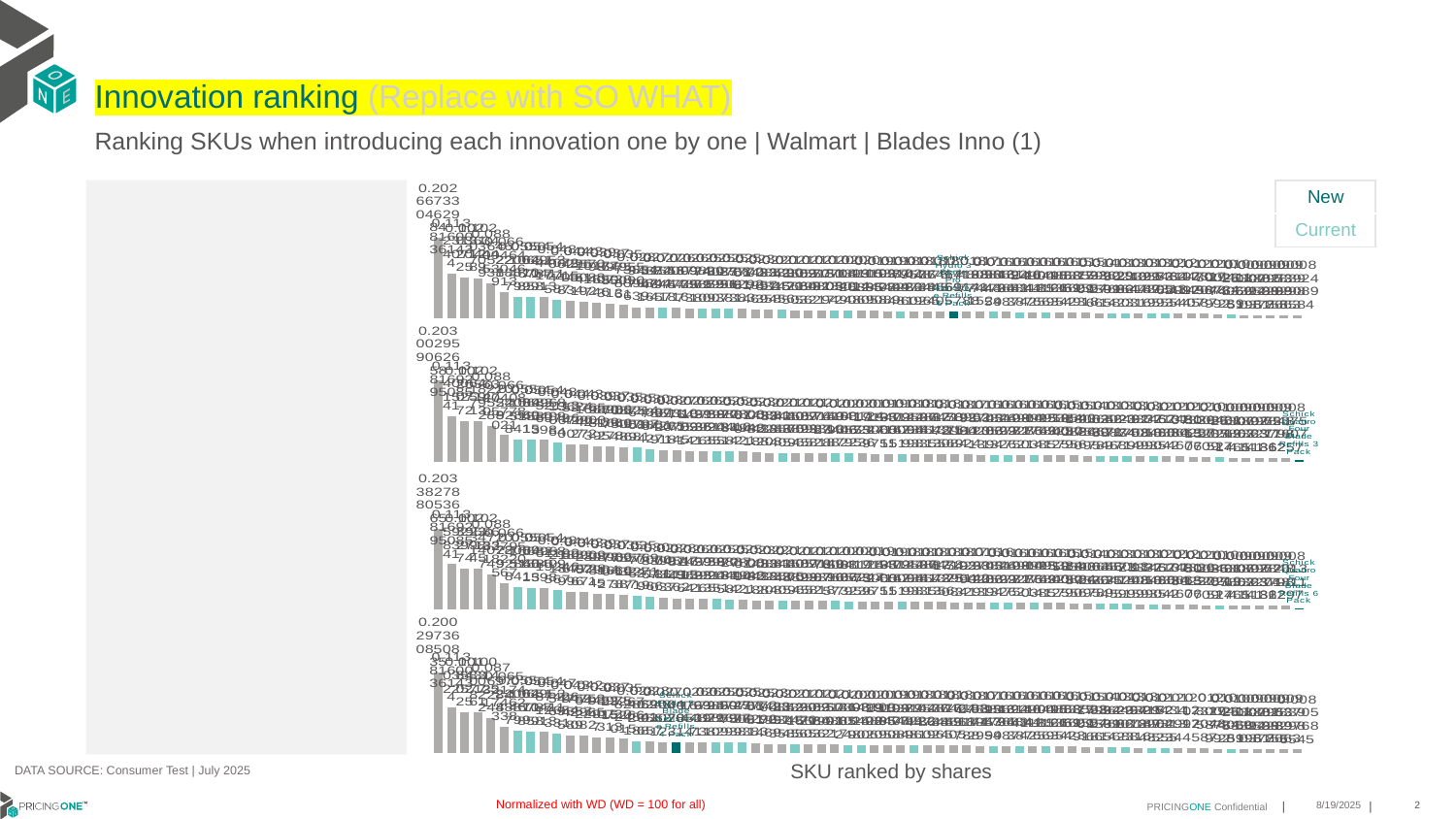

# Innovation ranking (Replace with SO WHAT)
Ranking SKUs when introducing each innovation one by one | Walmart | Blades Inno (1)

| New |
| --- |
| Current |

### Chart

| Category | Schick Hydro 3 Blade Pro Sensitive Refills 6 Pack |
|---|---|
| Harry's Men Five Blade Refills 4 Pack | 0.2026673304629841 |
| None Razors | 0.11381600361434044 |
| Gillette Fusion 5 Blade Refills 4 Pack | 0.10223131407122465 |
| Gillette Mach 3 Blade Refills 4 Pack | 0.10203634204448891 |
| Gillette Fusion 5 Proglide Blade Refills 4 Pack | 0.08803646705229305 |
| Harry's Men Five Blade Refills 8 Pack | 0.06609464530469132 |
| Equate 2 Blade Disposable Razors 12 Pack | 0.05522062888107987 |
| Equate 2 Blade Disposable Razors 5 Pack | 0.054106514678785786 |
| Bic Men Sensitive Single Blade Disposable Razors 12 Pack | 0.05404953714119129 |
| Equate Easy Fit 5 Blade Refills 4 Pack | 0.048440721771558656 |
| Dollar Shave Club 6 Blades Blade Refills 4 Pack | 0.04406296444618337 |
| Van Der Hagen Men Double Edge Blade Refills 10 Pack | 0.043455700508819244 |
| Gillette Fusion 5 Proglide Blade Refills 8 Pack | 0.03910177416507455 |
| Harry's 5 Blade 1 Handle + 2 Cartridges | 0.03798975407203131 |
| Gillette Mach 3 Blade Refills 8 Pack | 0.03564955350906096 |
| Harry's Men Five Blade Refills 12 Pack | 0.028738548096763857 |
| Gillette Fusion 5 Blade Refills 12 Pack | 0.027946847684416472 |
| Schick Hydro 5 Blade Sensitive Refills 6 Pack | 0.027315534645741817 |
| Gillette Fusion 5 Proglide Blade Refills 12 Pack | 0.026720099777571563 |
| Gillette Fusion 5 1 Handle + 2 Cartridges | 0.026167244487973765 |
| Schick Xtreme 3 Sensitive Disposable Razors 4 Pack | 0.02599890398591094 |
| Schick Hydro 3 Blade Ultra Sensitive Refills 5 Pack | 0.025740856195100695 |
| Schick Xtreme 2 Sensitive Disposable Razors 12 Pack | 0.02559788750613814 |
| Gillette Mach 3 1 Handle + 2 Cartridges | 0.0252777296292383 |
| Harry's 5 Blade 1 Handle + 5 Cartridges | 0.023014238195746925 |
| Gillette Sensor 3 Sensitive Disposable Razors 4 Pack | 0.02200852703453577 |
| Equate Speed 3 Disposable Razors 4 Pack | 0.02183390914704562 |
| Gillette Mach 3 Sensitive Skin Disposable Razors 3 Pack | 0.021435531568050267 |
| Bic 3 Sensitive Disposable Razors 5 Pack | 0.021305572199156183 |
| Gillette Sensor 2 Pivot Head Disposable Razors 12 Pack | 0.021091316480521656 |
| Equate Easy Fit 5 Blade Refills 8 Pack | 0.020707145234094886 |
| Equate Caliber 5 Disposable Razors 3 Pack | 0.020503930301424833 |
| Gillette Sensor 2 Plus Disposable Razors 10 Pack | 0.020081002689506865 |
| Dollar Shave Club 6 1 Handle + 2 Blades | 0.019191092247805762 |
| Gillette Sensor 3 Disposable Razors 12 Pack | 0.019153878549908892 |
| Equate Speed 3 Disposable Razors 8 Pack | 0.018931020722248098 |
| Bic Comfort 3 Sensitive Skin Disposable Razors 4 Pack | 0.018795764473460205 |
| Gillette Fusion 5 1 Handle + 5 Cartridges | 0.0184487686445965 |
| Gillette Sensor 3 Sensitive Disposable Razors 8 Pack | 0.0183746448661405 |
| Schick Hydro 3 Blade Pro Sensitive Refills 6 Pack | 0.018226362781530597 |
| Gillette Fusion 5 1 Handle + 7 Cartridges | 0.018171885914178763 |
| Dollar Shave Club 6 Blades Blade Refills 8 Pack | 0.017480567744415237 |
| Schick Hydro 5 Blade Sensitive 1 Handle + 3 Cartridges | 0.01693816747365398 |
| Gillette Mach 3 1 Handle + 6 Cartridges | 0.016936924368398717 |
| Schick Xtreme 3 Sensitive Disposable Razors 8 Pack | 0.01643146948443865 |
| Gillette Sensor 3 Sensitive Disposable Razors 12 Pack | 0.016249044118542527 |
| Schick Hydro 3 Blade Ultra Sensitive 1 Handle + 4 Cartridges | 0.016104184116666306 |
| Bic Flex 4 Sensitive Skin Disposable Razors 3 Pack | 0.016008831135195356 |
| Gillette Fusion 5 1 Handle + 3 Cartridges Holiday Pack | 0.01595375216214229 |
| Gillette Fusion 5 Proglide 1 Handle + 4 Cartridges | 0.015585336955491831 |
| Gillette Sensor 3 Disposable Razors 8 Pack | 0.014179920959166504 |
| Equate Caliber 3 Disposable Razors 3 Pack | 0.013936292766614235 |
| Equate Easy Fit 5 Blade Refills 12 Pack | 0.013502439964480315 |
| Bic Men Sensitive Twin Blade Disposable Razors 10 Pack | 0.013233299218931632 |
| Schick Hydro 5 Blade Sensitive Refills 12 Pack | 0.013105534730519886 |
| Equate Easy Fit 5 blades 1 Handle + 2 Cartridges | 0.012914344731355517 |
| Bic Flex 5 Disposable Razors 4 Pack | 0.012721126291234374 |
| Bic Comfort 3 Sensitive Skin Disposable Razors 8 Pack | 0.01262470414964072 |
| Bic Flex 5 Disposable Razors 2 Pack | 0.012073179704858734 |
| Gillette Sensor 2 Plus Pivot Head Disposable Razors 21 Pack | 0.0108002658734992 |
| Schick Xtreme 3 Sensitive Disposable Razors 12 Pack | 0.01029411740692894 |
| Van Der Hagen Men Double Edge Blade 1 Handle + 5 Cartridges | 0.009253005339451946 |
| Bic Flex 5 Disposable Razors 6 Pack Holiday Pack | 0.009088815653903768 |
| Gillette Mach 3 Sensitive Skin Disposable Razors 6 Pack | 0.009079531228981554 |
| Gillette Sensor 2 Pivot Head Disposable Razors 25 Pack | 0.009028399829886631 |
| Gillette Mach 3 Blade Refills 15 Pack | 0.008739249808985836 |

### Chart

| Category | Schick Quattro Four Blade Refills 3 Pack |
|---|---|
| Harry's Men Five Blade Refills 4 Pack | 0.20300295906265753 |
| None Razors | 0.11381692950854114 |
| Gillette Fusion 5 Blade Refills 4 Pack | 0.10240064152597171 |
| Gillette Mach 3 Blade Refills 4 Pack | 0.10220563071471317 |
| Gillette Fusion 5 Proglide Blade Refills 4 Pack | 0.0881822079554288 |
| Harry's Men Five Blade Refills 8 Pack | 0.0662040805778021 |
| Equate 2 Blade Disposable Razors 12 Pack | 0.05522089928608409 |
| Equate 2 Blade Disposable Razors 5 Pack | 0.05410682515801501 |
| Bic Men Sensitive Single Blade Disposable Razors 12 Pack | 0.05404968454093983 |
| Equate Easy Fit 5 Blade Refills 4 Pack | 0.048521136379663994 |
| Dollar Shave Club 6 Blades Blade Refills 4 Pack | 0.044136240670000694 |
| Van Der Hagen Men Double Edge Blade Refills 10 Pack | 0.04352765429002719 |
| Gillette Fusion 5 Proglide Blade Refills 8 Pack | 0.03916650424393949 |
| Harry's 5 Blade 1 Handle + 2 Cartridges | 0.03798986816662777 |
| Gillette Mach 3 Blade Refills 8 Pack | 0.03570875750814888 |
| Schick Hydro 3 Blade Ultra Sensitive Refills 5 Pack | 0.03503214497976811 |
| Schick Hydro 5 Blade Sensitive Refills 6 Pack | 0.030643370886142704 |
| Harry's Men Five Blade Refills 12 Pack | 0.02878611642659176 |
| Gillette Fusion 5 Blade Refills 12 Pack | 0.02799310207591446 |
| Gillette Fusion 5 Proglide Blade Refills 12 Pack | 0.026764317153614058 |
| Gillette Fusion 5 1 Handle + 2 Cartridges | 0.026167380399026507 |
| Schick Xtreme 3 Sensitive Disposable Razors 4 Pack | 0.025999703513135138 |
| Schick Xtreme 2 Sensitive Disposable Razors 12 Pack | 0.025598372441058247 |
| Gillette Mach 3 1 Handle + 2 Cartridges | 0.025278088494842126 |
| Harry's 5 Blade 1 Handle + 5 Cartridges | 0.023014339441218765 |
| Gillette Sensor 3 Sensitive Disposable Razors 4 Pack | 0.022008818223320754 |
| Equate Speed 3 Disposable Razors 4 Pack | 0.021834403856540938 |
| Gillette Mach 3 Sensitive Skin Disposable Razors 3 Pack | 0.0214358748899545 |
| Bic 3 Sensitive Disposable Razors 5 Pack | 0.021305767098765187 |
| Gillette Sensor 2 Pivot Head Disposable Razors 12 Pack | 0.021091492331081787 |
| Equate Easy Fit 5 Blade Refills 8 Pack | 0.020741502344688245 |
| Equate Caliber 5 Disposable Razors 3 Pack | 0.02050417965537951 |
| Gillette Sensor 2 Plus Disposable Razors 10 Pack | 0.020081240624723603 |
| Dollar Shave Club 6 1 Handle + 2 Blades | 0.01919135750659751 |
| Gillette Sensor 3 Disposable Razors 12 Pack | 0.01915402241671098 |
| Equate Speed 3 Disposable Razors 8 Pack | 0.018931220009451896 |
| Bic Comfort 3 Sensitive Skin Disposable Razors 4 Pack | 0.018795964234193285 |
| Gillette Fusion 5 1 Handle + 5 Cartridges | 0.018448826554381324 |
| Gillette Sensor 3 Sensitive Disposable Razors 8 Pack | 0.018374788137555612 |
| Gillette Fusion 5 1 Handle + 7 Cartridges | 0.018171927296408423 |
| Dollar Shave Club 6 Blades Blade Refills 8 Pack | 0.01750962111139241 |
| Gillette Mach 3 1 Handle + 6 Cartridges | 0.01693705902061385 |
| Schick Hydro 5 Blade Sensitive 1 Handle + 3 Cartridges | 0.016933462052213227 |
| Schick Xtreme 3 Sensitive Disposable Razors 8 Pack | 0.016431988377147523 |
| Gillette Sensor 3 Sensitive Disposable Razors 12 Pack | 0.01624914992756208 |
| Schick Hydro 3 Blade Ultra Sensitive 1 Handle + 4 Cartridges | 0.016099158274303787 |
| Bic Flex 4 Sensitive Skin Disposable Razors 3 Pack | 0.016009198680041224 |
| Gillette Fusion 5 1 Handle + 3 Cartridges Holiday Pack | 0.015953846925057868 |
| Gillette Fusion 5 Proglide 1 Handle + 4 Cartridges | 0.015585404088455629 |
| Gillette Sensor 3 Disposable Razors 8 Pack | 0.014180038753009466 |
| Equate Caliber 3 Disposable Razors 3 Pack | 0.01393646266717886 |
| Schick Hydro 5 Blade Sensitive Refills 12 Pack | 0.013620233383446825 |
| Equate Easy Fit 5 Blade Refills 12 Pack | 0.013524827875371416 |
| Bic Men Sensitive Twin Blade Disposable Razors 10 Pack | 0.013233377405899936 |
| Equate Easy Fit 5 blades 1 Handle + 2 Cartridges | 0.012914570843093477 |
| Bic Flex 5 Disposable Razors 4 Pack | 0.012721311033404207 |
| Bic Comfort 3 Sensitive Skin Disposable Razors 8 Pack | 0.012624816566346743 |
| Bic Flex 5 Disposable Razors 2 Pack | 0.012073368025706039 |
| Gillette Sensor 2 Plus Pivot Head Disposable Razors 21 Pack | 0.010800361523770893 |
| Schick Xtreme 3 Sensitive Disposable Razors 12 Pack | 0.010294312021952669 |
| Van Der Hagen Men Double Edge Blade 1 Handle + 5 Cartridges | 0.009253060586314612 |
| Bic Flex 5 Disposable Razors 6 Pack Holiday Pack | 0.009088976336341406 |
| Gillette Mach 3 Sensitive Skin Disposable Razors 6 Pack | 0.009079620727151363 |
| Gillette Sensor 2 Pivot Head Disposable Razors 25 Pack | 0.009028482379881204 |
| Gillette Mach 3 Blade Refills 15 Pack | 0.008753751760762572 |
| Schick Quattro Four Blade Refills 3 Pack | 0.00357519907395387 |

### Chart

| Category | Schick Quattro Four Blade Refills 6 Pack |
|---|---|
| Harry's Men Five Blade Refills 4 Pack | 0.20338278805366508 |
| None Razors | 0.11381692950854114 |
| Gillette Fusion 5 Blade Refills 4 Pack | 0.10259223839987408 |
| Gillette Mach 3 Blade Refills 4 Pack | 0.10239686271334472 |
| Gillette Fusion 5 Proglide Blade Refills 4 Pack | 0.08834720140787494 |
| Harry's Men Five Blade Refills 8 Pack | 0.06632795182205667 |
| Equate 2 Blade Disposable Razors 12 Pack | 0.05522089928608409 |
| Equate 2 Blade Disposable Razors 5 Pack | 0.05410682515801501 |
| Bic Men Sensitive Single Blade Disposable Razors 12 Pack | 0.05404968454093983 |
| Equate Easy Fit 5 Blade Refills 4 Pack | 0.04861192192465668 |
| Dollar Shave Club 6 Blades Blade Refills 4 Pack | 0.04421882184929957 |
| Van Der Hagen Men Double Edge Blade Refills 10 Pack | 0.04360909677286708 |
| Gillette Fusion 5 Proglide Blade Refills 8 Pack | 0.03923978679044502 |
| Harry's 5 Blade 1 Handle + 2 Cartridges | 0.03798986816662777 |
| Gillette Mach 3 Blade Refills 8 Pack | 0.035775570432438654 |
| Schick Hydro 3 Blade Ultra Sensitive Refills 5 Pack | 0.03509769192717191 |
| Schick Hydro 5 Blade Sensitive Refills 6 Pack | 0.030700706211196572 |
| Harry's Men Five Blade Refills 12 Pack | 0.028839976732903665 |
| Gillette Fusion 5 Blade Refills 12 Pack | 0.028045478611536216 |
| Gillette Fusion 5 Proglide Blade Refills 12 Pack | 0.026814394569364068 |
| Gillette Fusion 5 1 Handle + 2 Cartridges | 0.026167380399026507 |
| Schick Xtreme 3 Sensitive Disposable Razors 4 Pack | 0.025999703513135138 |
| Schick Xtreme 2 Sensitive Disposable Razors 12 Pack | 0.025598372441058247 |
| Gillette Mach 3 1 Handle + 2 Cartridges | 0.025278088494842126 |
| Harry's 5 Blade 1 Handle + 5 Cartridges | 0.023014339441218765 |
| Gillette Sensor 3 Sensitive Disposable Razors 4 Pack | 0.022008818223320754 |
| Equate Speed 3 Disposable Razors 4 Pack | 0.021834403856540938 |
| Gillette Mach 3 Sensitive Skin Disposable Razors 3 Pack | 0.0214358748899545 |
| Bic 3 Sensitive Disposable Razors 5 Pack | 0.021305767098765187 |
| Gillette Sensor 2 Pivot Head Disposable Razors 12 Pack | 0.021091492331081787 |
| Equate Easy Fit 5 Blade Refills 8 Pack | 0.02078031076375731 |
| Equate Caliber 5 Disposable Razors 3 Pack | 0.02050417965537951 |
| Gillette Sensor 2 Plus Disposable Razors 10 Pack | 0.020081240624723603 |
| Dollar Shave Club 6 1 Handle + 2 Blades | 0.01919135750659751 |
| Gillette Sensor 3 Disposable Razors 12 Pack | 0.01915402241671098 |
| Equate Speed 3 Disposable Razors 8 Pack | 0.018931220009451896 |
| Bic Comfort 3 Sensitive Skin Disposable Razors 4 Pack | 0.018795964234193285 |
| Gillette Fusion 5 1 Handle + 5 Cartridges | 0.018448826554381324 |
| Gillette Sensor 3 Sensitive Disposable Razors 8 Pack | 0.018374788137555612 |
| Gillette Fusion 5 1 Handle + 7 Cartridges | 0.018171927296408423 |
| Dollar Shave Club 6 Blades Blade Refills 8 Pack | 0.017542382514232912 |
| Gillette Mach 3 1 Handle + 6 Cartridges | 0.01693705902061385 |
| Schick Hydro 5 Blade Sensitive 1 Handle + 3 Cartridges | 0.016933462052213227 |
| Schick Xtreme 3 Sensitive Disposable Razors 8 Pack | 0.016431988377147523 |
| Gillette Sensor 3 Sensitive Disposable Razors 12 Pack | 0.01624914992756208 |
| Schick Hydro 3 Blade Ultra Sensitive 1 Handle + 4 Cartridges | 0.016099158274303787 |
| Bic Flex 4 Sensitive Skin Disposable Razors 3 Pack | 0.016009198680041224 |
| Gillette Fusion 5 1 Handle + 3 Cartridges Holiday Pack | 0.015953846925057868 |
| Gillette Fusion 5 Proglide 1 Handle + 4 Cartridges | 0.015585404088455629 |
| Gillette Sensor 3 Disposable Razors 8 Pack | 0.014180038753009466 |
| Equate Caliber 3 Disposable Razors 3 Pack | 0.01393646266717886 |
| Schick Hydro 5 Blade Sensitive Refills 12 Pack | 0.01364571754154585 |
| Equate Easy Fit 5 Blade Refills 12 Pack | 0.01355013352485147 |
| Bic Men Sensitive Twin Blade Disposable Razors 10 Pack | 0.013233377405899936 |
| Equate Easy Fit 5 blades 1 Handle + 2 Cartridges | 0.012914570843093477 |
| Bic Flex 5 Disposable Razors 4 Pack | 0.012721311033404207 |
| Bic Comfort 3 Sensitive Skin Disposable Razors 8 Pack | 0.012624816566346743 |
| Bic Flex 5 Disposable Razors 2 Pack | 0.012073368025706039 |
| Gillette Sensor 2 Plus Pivot Head Disposable Razors 21 Pack | 0.010800361523770893 |
| Schick Xtreme 3 Sensitive Disposable Razors 12 Pack | 0.010294312021952669 |
| Van Der Hagen Men Double Edge Blade 1 Handle + 5 Cartridges | 0.009253060586314612 |
| Bic Flex 5 Disposable Razors 6 Pack Holiday Pack | 0.009088976336341406 |
| Gillette Mach 3 Sensitive Skin Disposable Razors 6 Pack | 0.009079620727151363 |
| Gillette Sensor 2 Pivot Head Disposable Razors 25 Pack | 0.009028482379881204 |
| Gillette Mach 3 Blade Refills 15 Pack | 0.008770130481122972 |
| Schick Quattro Four Blade Refills 6 Pack | 0.0017108369557946174 |

### Chart

| Category | Schick Hydro 5 Blade Sensitive Refills 4 Pack |
|---|---|
| Harry's Men Five Blade Refills 4 Pack | 0.20029736085083452 |
| None Razors | 0.11381600361434044 |
| Gillette Fusion 5 Blade Refills 4 Pack | 0.10103583225772547 |
| Gillette Mach 3 Blade Refills 4 Pack | 0.10084314021256113 |
| Gillette Fusion 5 Proglide Blade Refills 4 Pack | 0.08700697822842438 |
| Harry's Men Five Blade Refills 8 Pack | 0.0653217417462338 |
| Equate 2 Blade Disposable Razors 12 Pack | 0.05522062888107987 |
| Equate 2 Blade Disposable Razors 5 Pack | 0.054106514678785786 |
| Bic Men Sensitive Single Blade Disposable Razors 12 Pack | 0.05404953714119129 |
| Equate Easy Fit 5 Blade Refills 4 Pack | 0.04787426126543305 |
| Dollar Shave Club 6 Blades Blade Refills 4 Pack | 0.043547696955758934 |
| Van Der Hagen Men Double Edge Blade Refills 10 Pack | 0.042947534296508154 |
| Gillette Fusion 5 Proglide Blade Refills 8 Pack | 0.03864452229157001 |
| Harry's 5 Blade 1 Handle + 2 Cartridges | 0.03798975407203131 |
| Gillette Mach 3 Blade Refills 8 Pack | 0.03523267152660149 |
| Schick Hydro 3 Blade Ultra Sensitive Refills 5 Pack | 0.02882859245411884 |
| Harry's Men Five Blade Refills 12 Pack | 0.02840248265626569 |
| Gillette Fusion 5 Blade Refills 12 Pack | 0.027620040302012344 |
| Schick Hydro 5 Blade Sensitive Refills 4 Pack | 0.027357785125905896 |
| Gillette Fusion 5 Proglide Blade Refills 12 Pack | 0.026407637851114128 |
| Gillette Fusion 5 1 Handle + 2 Cartridges | 0.026167244487973765 |
| Schick Xtreme 3 Sensitive Disposable Razors 4 Pack | 0.02599890398591094 |
| Schick Hydro 5 Blade Sensitive Refills 6 Pack | 0.025937452167729885 |
| Schick Xtreme 2 Sensitive Disposable Razors 12 Pack | 0.02559788750613814 |
| Gillette Mach 3 1 Handle + 2 Cartridges | 0.0252777296292383 |
| Harry's 5 Blade 1 Handle + 5 Cartridges | 0.023014238195746925 |
| Gillette Sensor 3 Sensitive Disposable Razors 4 Pack | 0.02200852703453577 |
| Equate Speed 3 Disposable Razors 4 Pack | 0.02183390914704562 |
| Gillette Mach 3 Sensitive Skin Disposable Razors 3 Pack | 0.021435531568050267 |
| Bic 3 Sensitive Disposable Razors 5 Pack | 0.021305572199156183 |
| Gillette Sensor 2 Pivot Head Disposable Razors 12 Pack | 0.021091316480521656 |
| Equate Caliber 5 Disposable Razors 3 Pack | 0.020503930301424833 |
| Equate Easy Fit 5 Blade Refills 8 Pack | 0.02046499814089016 |
| Gillette Sensor 2 Plus Disposable Razors 10 Pack | 0.020081002689506865 |
| Dollar Shave Club 6 1 Handle + 2 Blades | 0.019191092247805762 |
| Gillette Sensor 3 Disposable Razors 12 Pack | 0.019153878549908892 |
| Equate Speed 3 Disposable Razors 8 Pack | 0.018931020722248098 |
| Bic Comfort 3 Sensitive Skin Disposable Razors 4 Pack | 0.018795764473460205 |
| Gillette Fusion 5 1 Handle + 5 Cartridges | 0.0184487686445965 |
| Gillette Sensor 3 Sensitive Disposable Razors 8 Pack | 0.0183746448661405 |
| Gillette Fusion 5 1 Handle + 7 Cartridges | 0.018171885914178763 |
| Dollar Shave Club 6 Blades Blade Refills 8 Pack | 0.01727615189572988 |
| Schick Hydro 5 Blade Sensitive 1 Handle + 3 Cartridges | 0.01693816747365398 |
| Gillette Mach 3 1 Handle + 6 Cartridges | 0.016936924368398717 |
| Schick Xtreme 3 Sensitive Disposable Razors 8 Pack | 0.01643146948443865 |
| Gillette Sensor 3 Sensitive Disposable Razors 12 Pack | 0.016249044118542527 |
| Schick Hydro 3 Blade Ultra Sensitive 1 Handle + 4 Cartridges | 0.016104184116666306 |
| Bic Flex 4 Sensitive Skin Disposable Razors 3 Pack | 0.016008831135195356 |
| Gillette Fusion 5 1 Handle + 3 Cartridges Holiday Pack | 0.01595375216214229 |
| Gillette Fusion 5 Proglide 1 Handle + 4 Cartridges | 0.015585336955491831 |
| Gillette Sensor 3 Disposable Razors 8 Pack | 0.014179920959166504 |
| Equate Caliber 3 Disposable Razors 3 Pack | 0.013936292766614235 |
| Equate Easy Fit 5 Blade Refills 12 Pack | 0.01334454390726878 |
| Bic Men Sensitive Twin Blade Disposable Razors 10 Pack | 0.013233299218931632 |
| Schick Hydro 5 Blade Sensitive Refills 12 Pack | 0.012971521890448237 |
| Equate Easy Fit 5 blades 1 Handle + 2 Cartridges | 0.012914344731355517 |
| Bic Flex 5 Disposable Razors 4 Pack | 0.012721126291234374 |
| Bic Comfort 3 Sensitive Skin Disposable Razors 8 Pack | 0.01262470414964072 |
| Bic Flex 5 Disposable Razors 2 Pack | 0.012073179704858734 |
| Gillette Sensor 2 Plus Pivot Head Disposable Razors 21 Pack | 0.0108002658734992 |
| Schick Xtreme 3 Sensitive Disposable Razors 12 Pack | 0.01029411740692894 |
| Van Der Hagen Men Double Edge Blade 1 Handle + 5 Cartridges | 0.009253005339451946 |
| Bic Flex 5 Disposable Razors 6 Pack Holiday Pack | 0.009088815653903768 |
| Gillette Mach 3 Sensitive Skin Disposable Razors 6 Pack | 0.009079531228981554 |
| Gillette Sensor 2 Pivot Head Disposable Razors 25 Pack | 0.009028399829886631 |
| Gillette Mach 3 Blade Refills 15 Pack | 0.008637053976865454 |
DATA SOURCE: Consumer Test | July 2025
SKU ranked by shares
Normalized with WD (WD = 100 for all)

8/19/2025
2